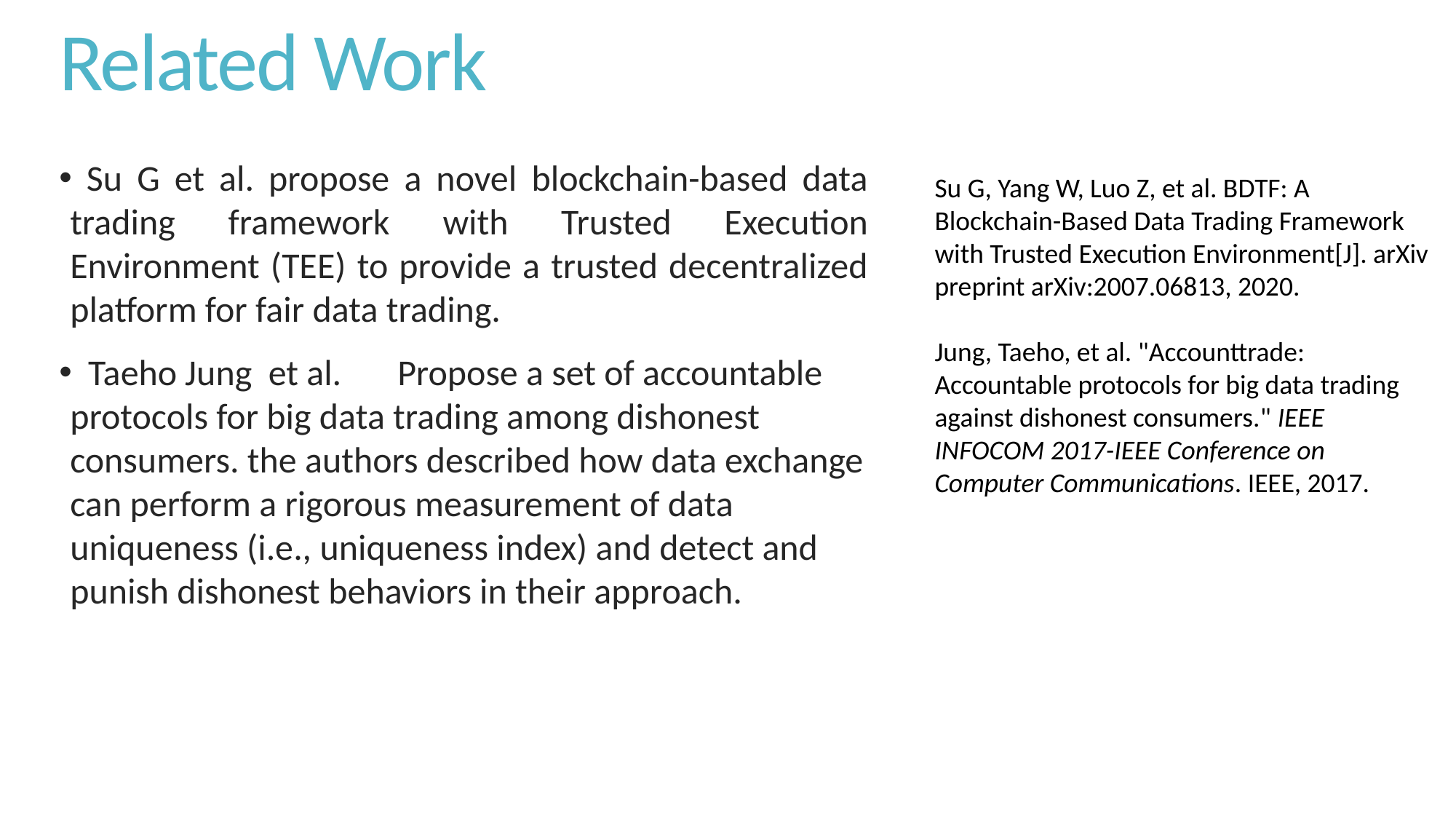

# Related Work
 Su G et al. propose a novel blockchain-based data trading framework with Trusted Execution Environment (TEE) to provide a trusted decentralized platform for fair data trading.
  Taeho Jung  et al. 	Propose a set of accountable protocols for big data trading among dishonest consumers. the authors described how data exchange can perform a rigorous measurement of data uniqueness (i.e., uniqueness index) and detect and punish dishonest behaviors in their approach.
Su G, Yang W, Luo Z, et al. BDTF: A Blockchain-Based Data Trading Framework with Trusted Execution Environment[J]. arXiv preprint arXiv:2007.06813, 2020.

Jung, Taeho, et al. "Accounttrade: Accountable protocols for big data trading against dishonest consumers." IEEE INFOCOM 2017-IEEE Conference on Computer Communications. IEEE, 2017.